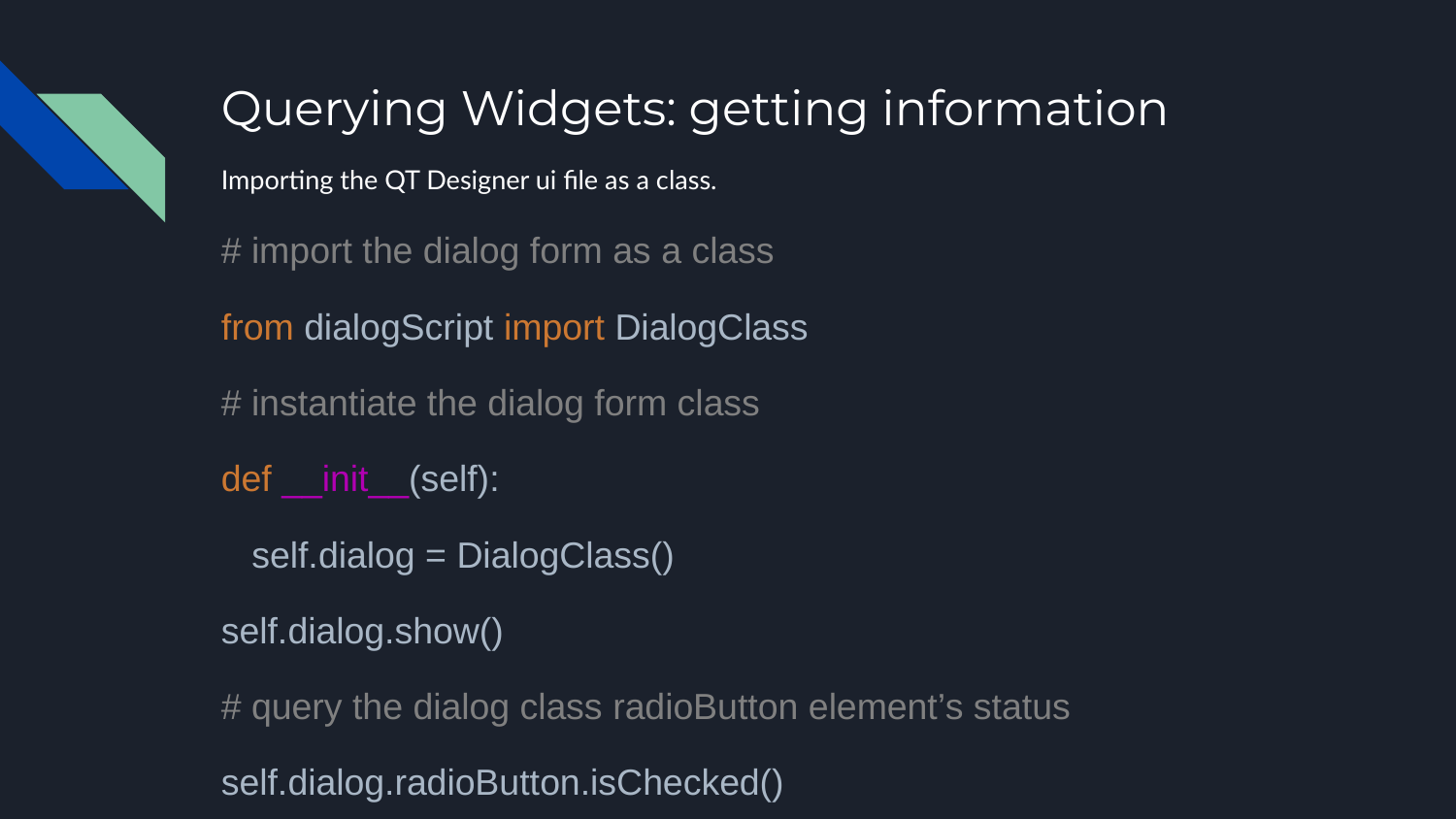

# Querying Widgets: getting information
Importing the QT Designer ui file as a class.
# import the dialog form as a class
from dialogScript import DialogClass
# instantiate the dialog form class
def __init__(self):
   self.dialog = DialogClass()
self.dialog.show()
# query the dialog class radioButton element’s status
self.dialog.radioButton.isChecked()